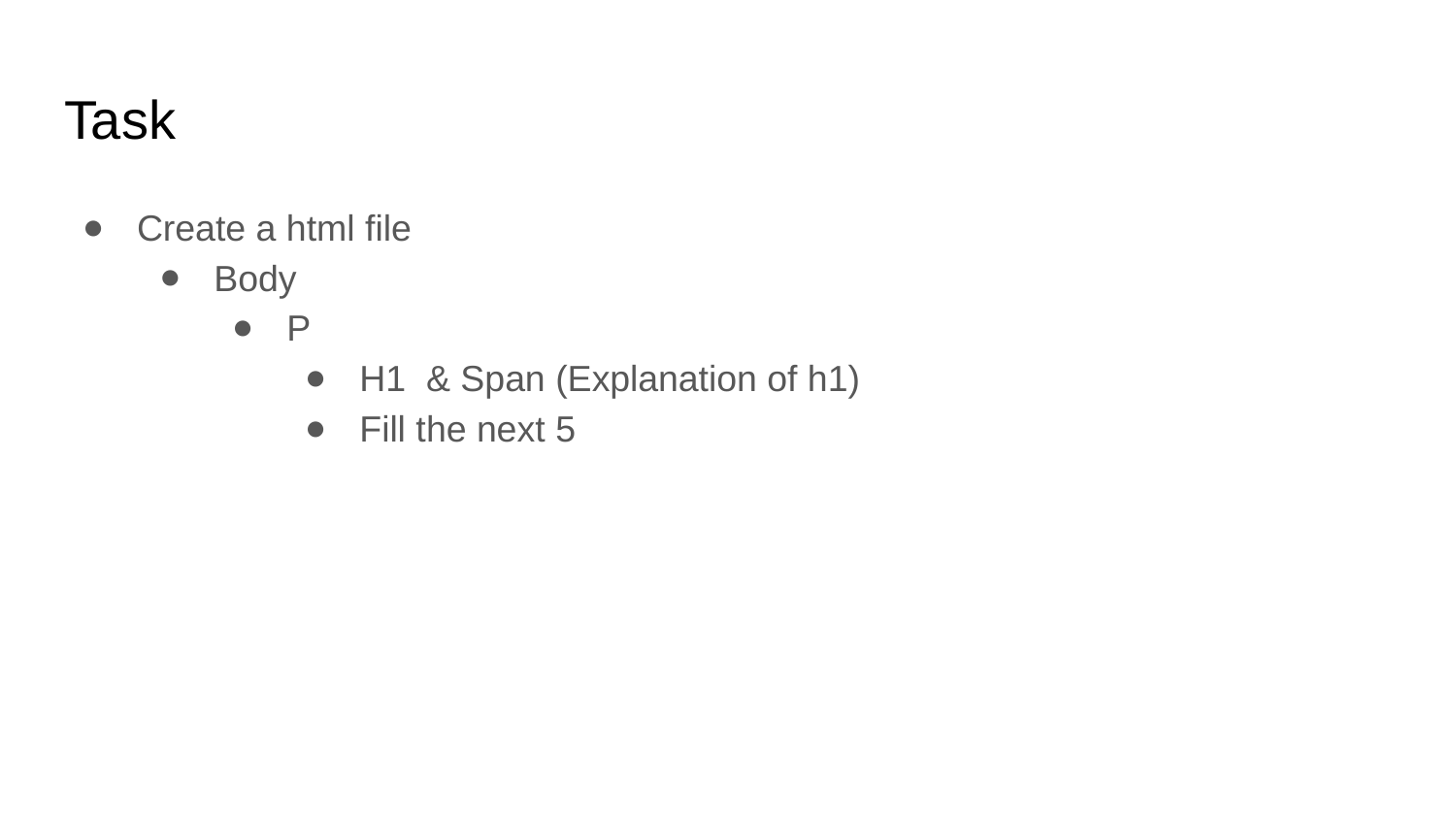

# Task
Create a html file
Body
P
H1  & Span (Explanation of h1)
Fill the next 5